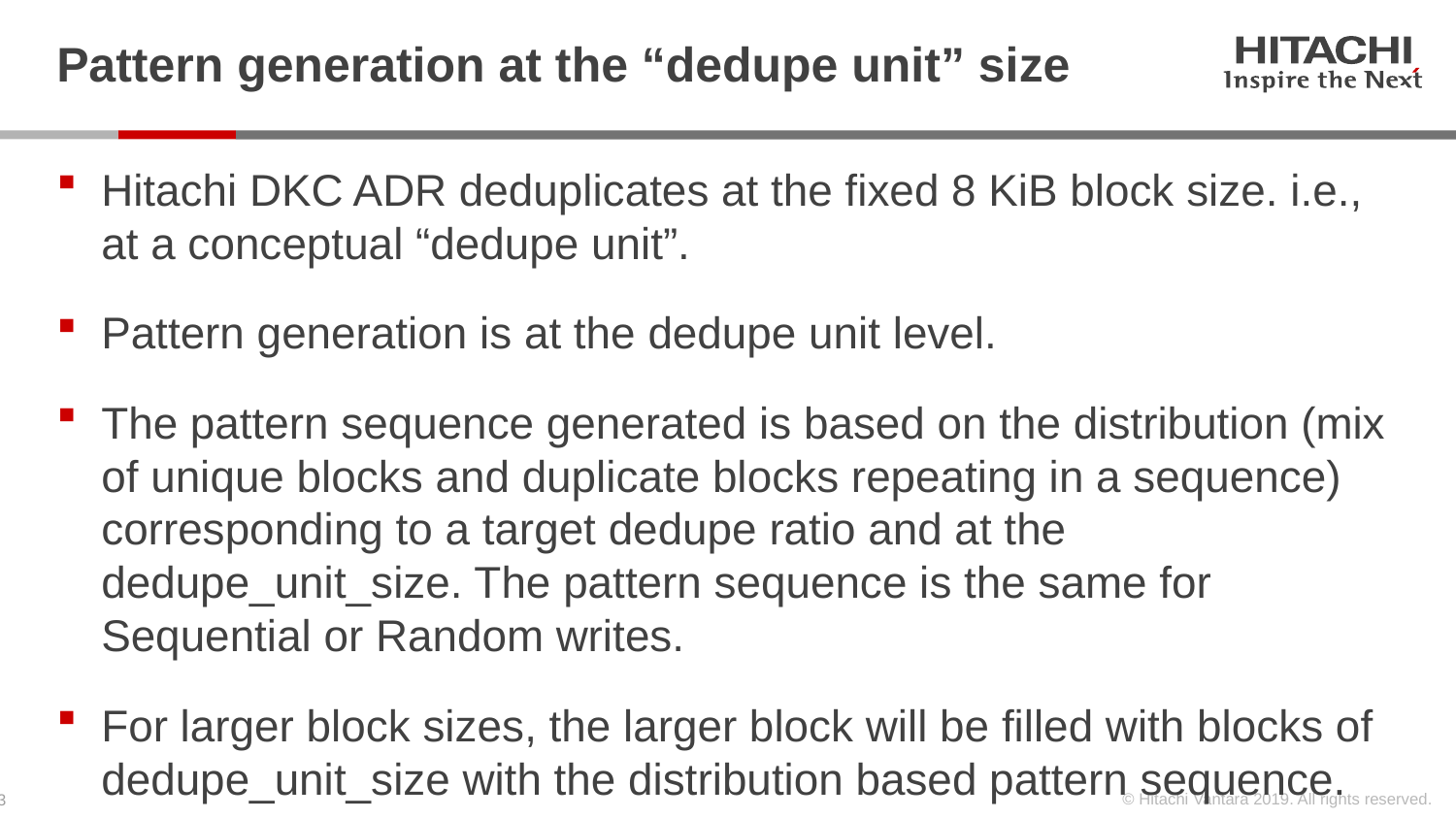

# Pattern generation at the “dedupe unit” size
Hitachi DKC ADR deduplicates at the fixed 8 KiB block size. i.e., at a conceptual “dedupe unit”.
Pattern generation is at the dedupe unit level.
The pattern sequence generated is based on the distribution (mix of unique blocks and duplicate blocks repeating in a sequence) corresponding to a target dedupe ratio and at the dedupe_unit_size. The pattern sequence is the same for Sequential or Random writes.
For larger block sizes, the larger block will be filled with blocks of dedupe_unit_size with the distribution based pattern sequence.